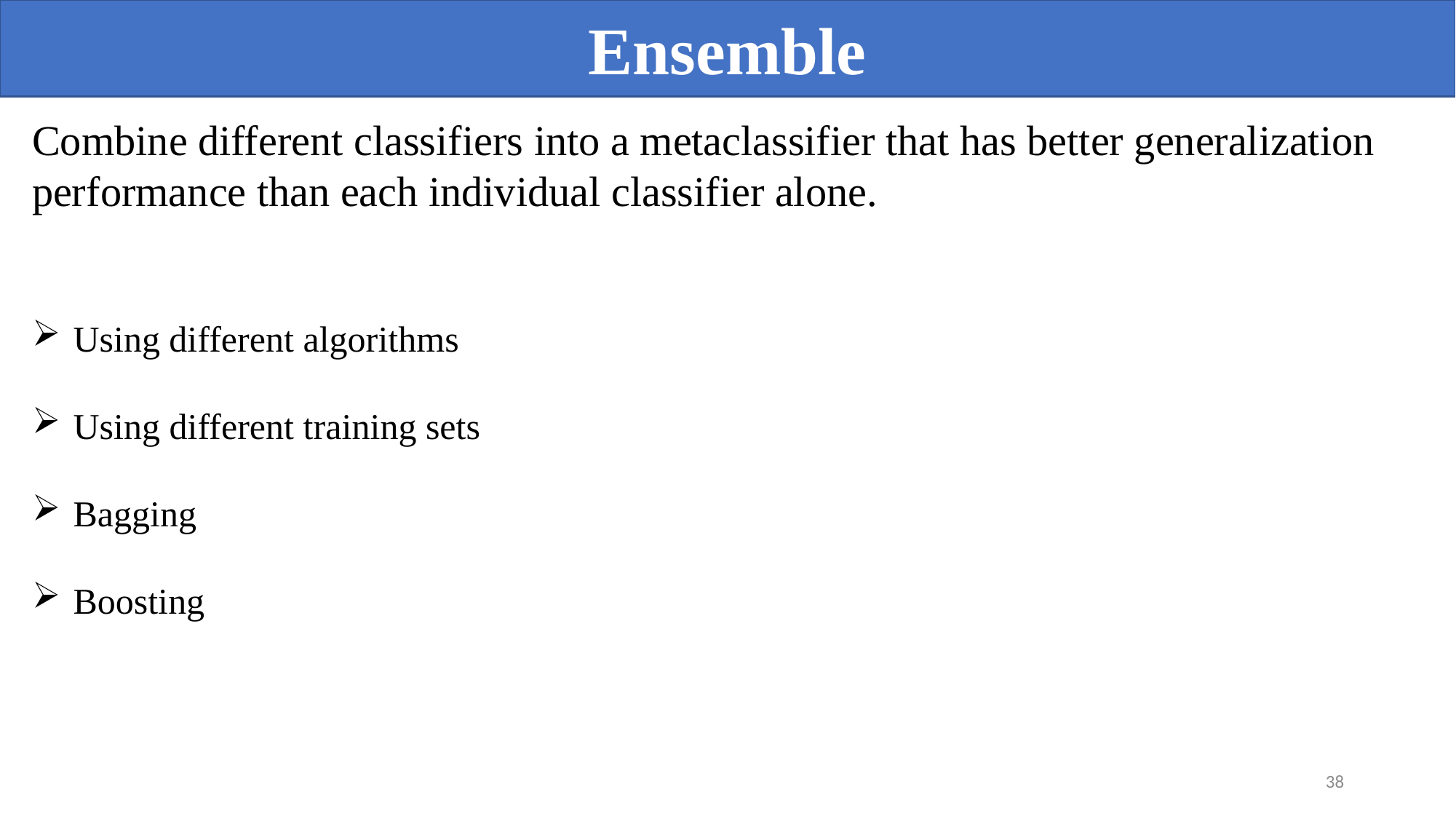

Ensemble
Combine different classifiers into a metaclassifier that has better generalization performance than each individual classifier alone.
Using different algorithms

Using different training sets

Bagging

Boosting
38